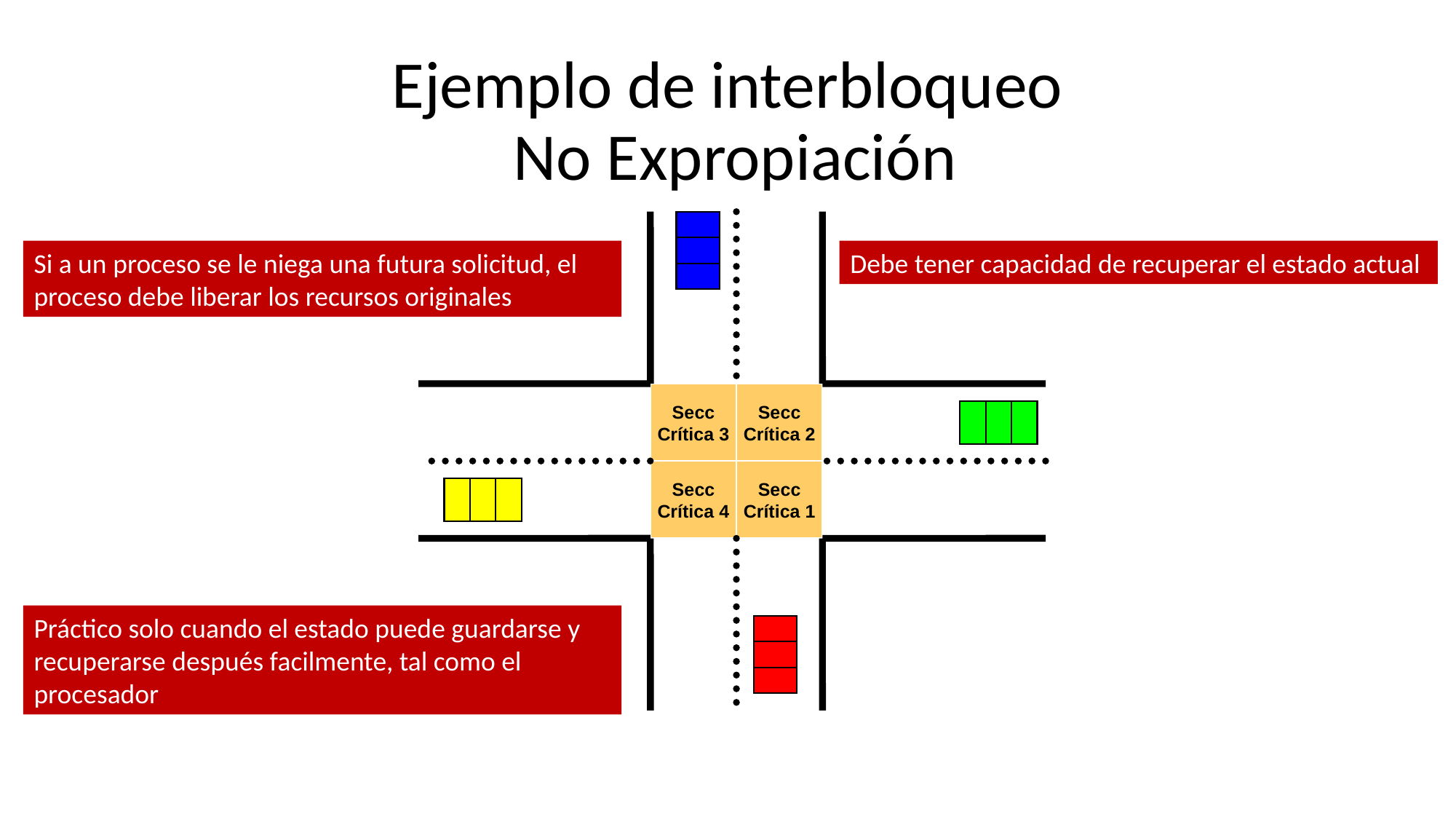

# Ejemplo de interbloqueo No Expropiación

Si a un proceso se le niega una futura solicitud, el proceso debe liberar los recursos originales
Debe tener capacidad de recuperar el estado actual

Secc
Crítica 3
Secc
Crítica 2
Secc
Crítica 4
Secc
Crítica 1

Práctico solo cuando el estado puede guardarse y recuperarse después facilmente, tal como el procesador